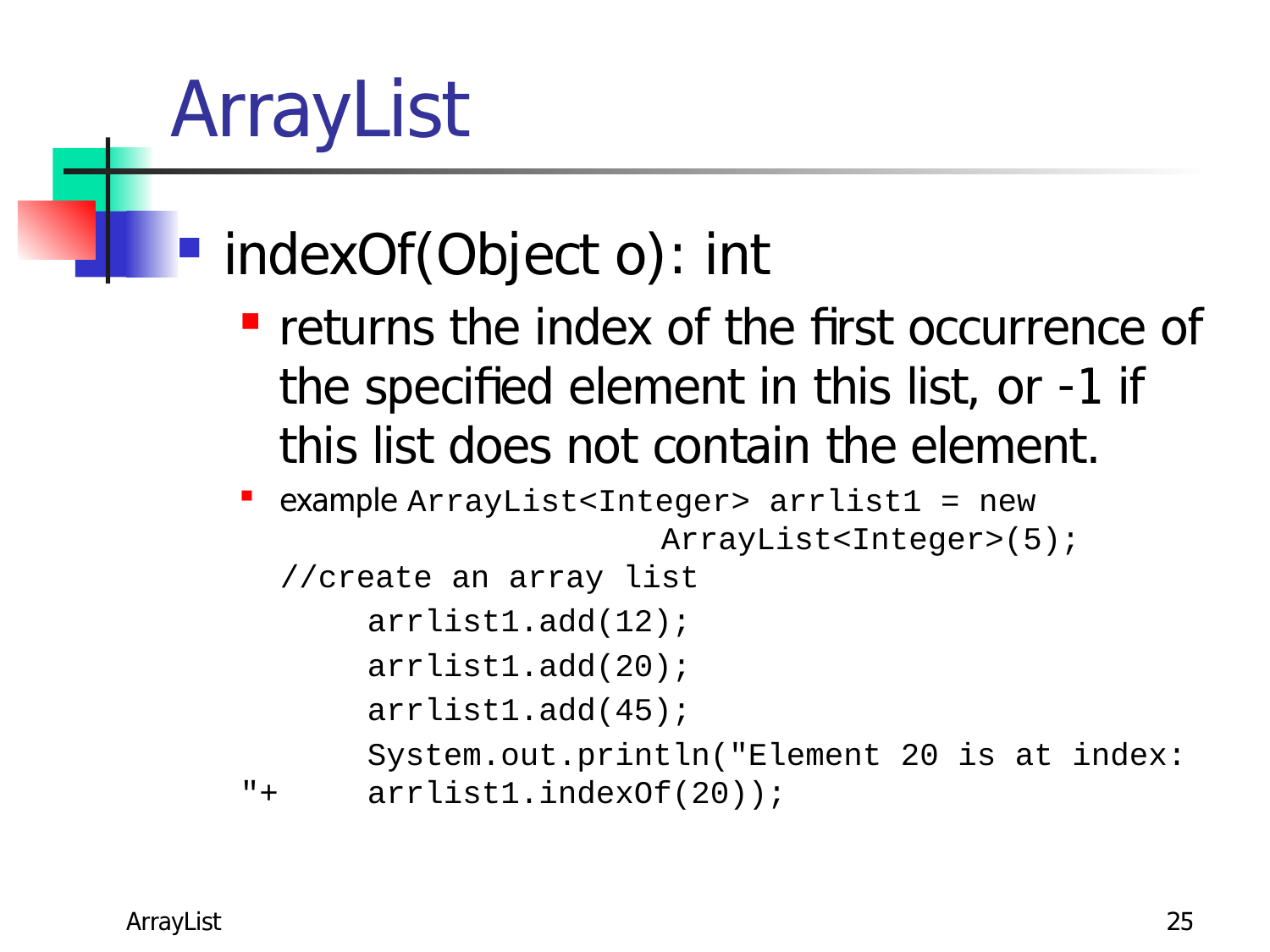

# ArrayList
indexOf(Object o): int
returns the index of the first occurrence of the specified element in this list, or -1 if this list does not contain the element.
example ArrayList<Integer> arrlist1 = new                            	ArrayList<Integer>(5); //create an array list
	arrlist1.add(12);
	arrlist1.add(20);
	arrlist1.add(45);
	System.out.println("Element 20 is at index:  "+ 	arrlist1.indexOf(20));

 ArrayList
25